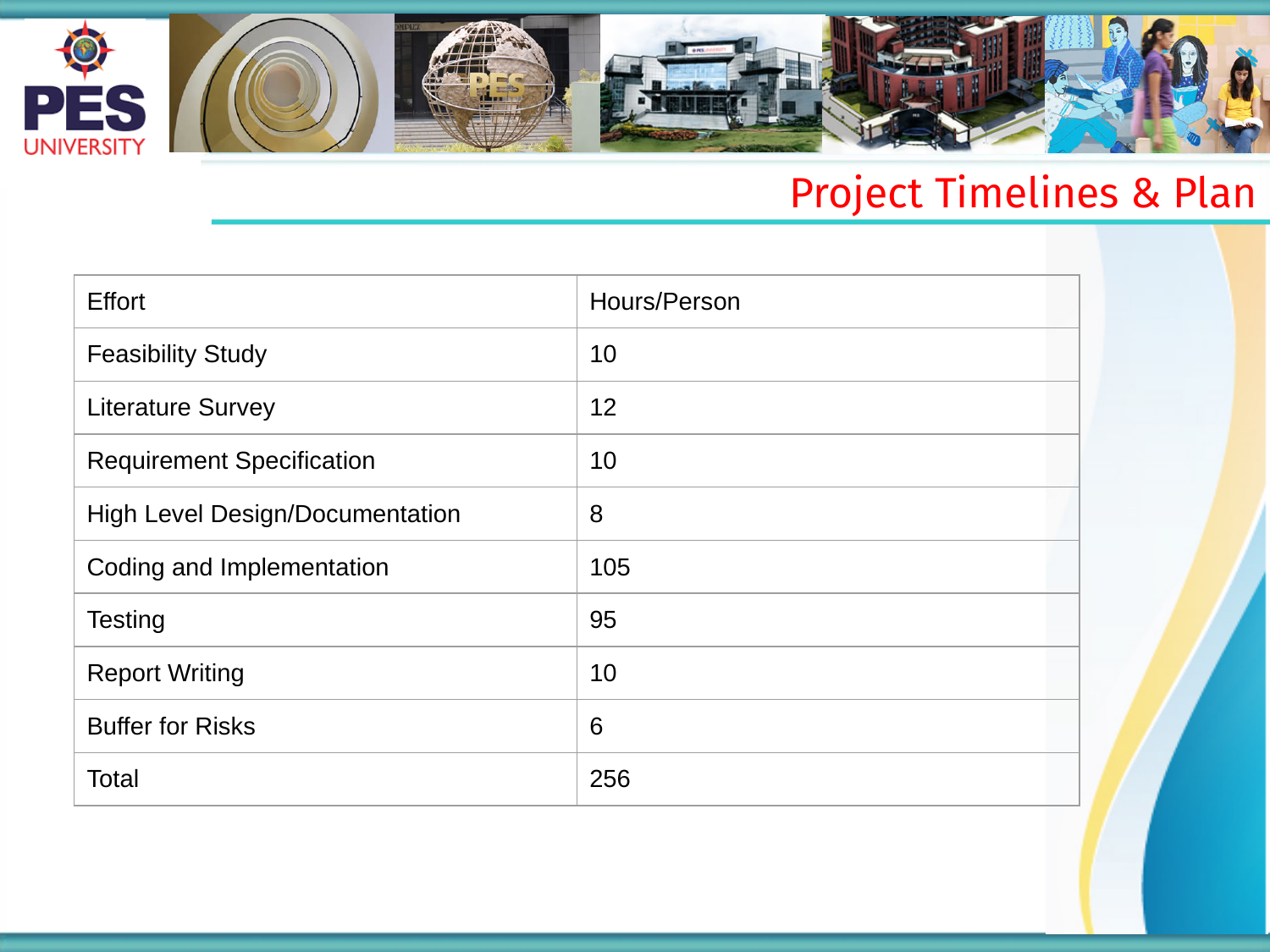

Project Timelines & Plan

| Effort | Hours/Person |
| --- | --- |
| Feasibility Study | 10 |
| Literature Survey | 12 |
| Requirement Specification | 10 |
| High Level Design/Documentation | 8 |
| Coding and Implementation | 105 |
| Testing | 95 |
| Report Writing | 10 |
| Buffer for Risks | 6 |
| Total | 256 |